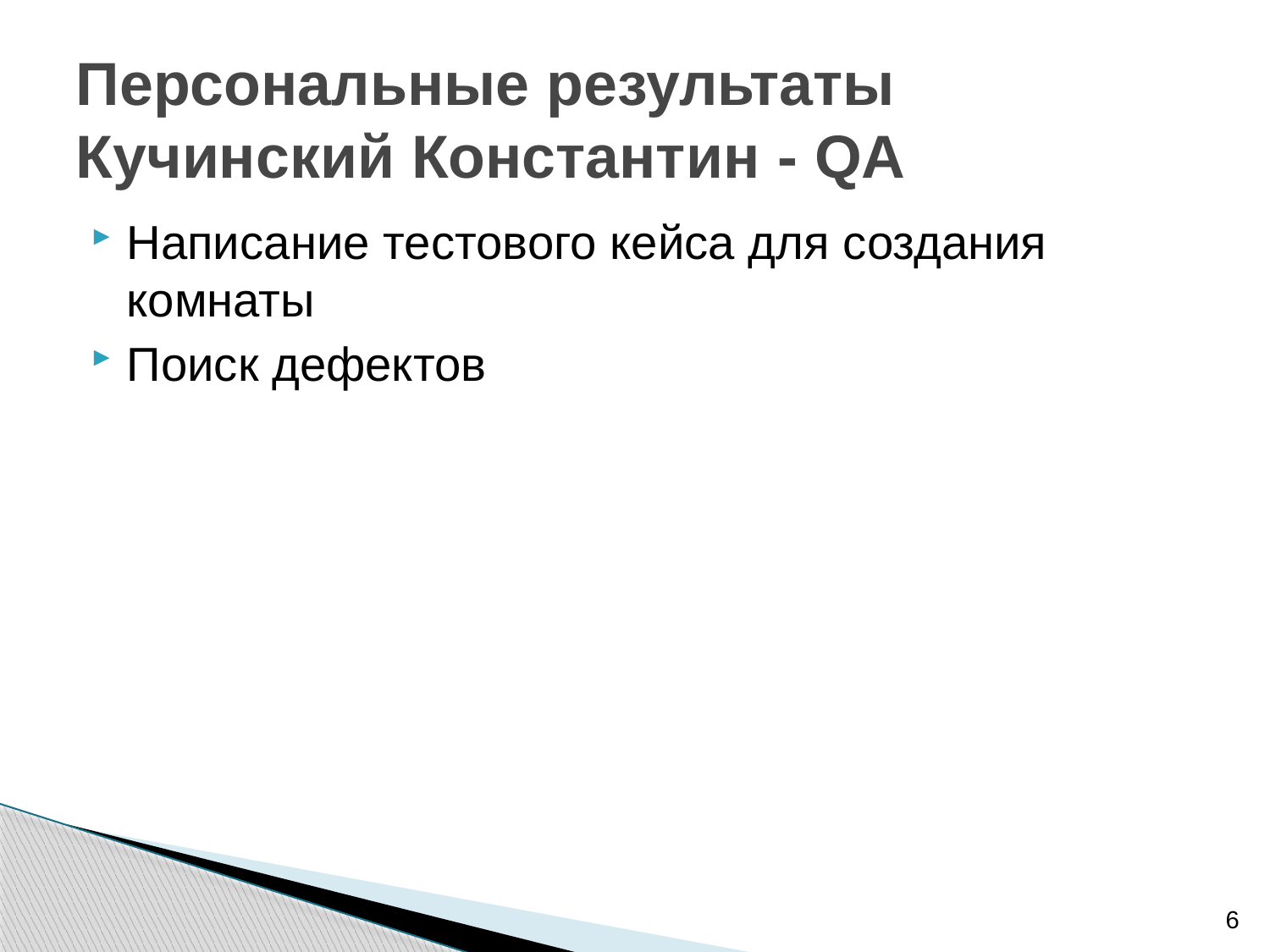

# Персональные результаты Кучинский Константин - QA
Написание тестового кейса для создания комнаты
Поиск дефектов
6